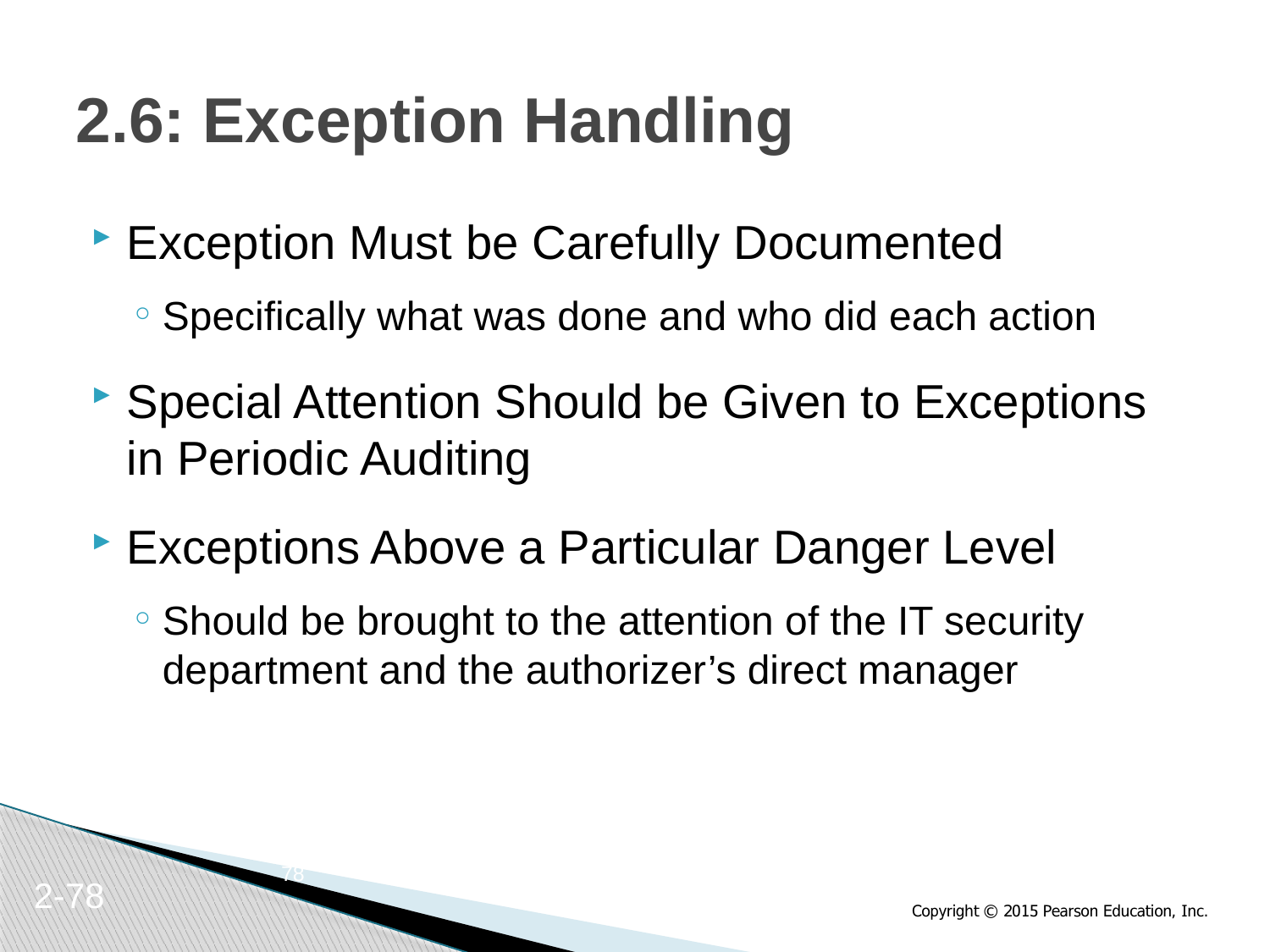

# 2.6: Exception Handling
Exception Must be Carefully Documented
Specifically what was done and who did each action
Special Attention Should be Given to Exceptions in Periodic Auditing
Exceptions Above a Particular Danger Level
Should be brought to the attention of the IT security department and the authorizer’s direct manager

78